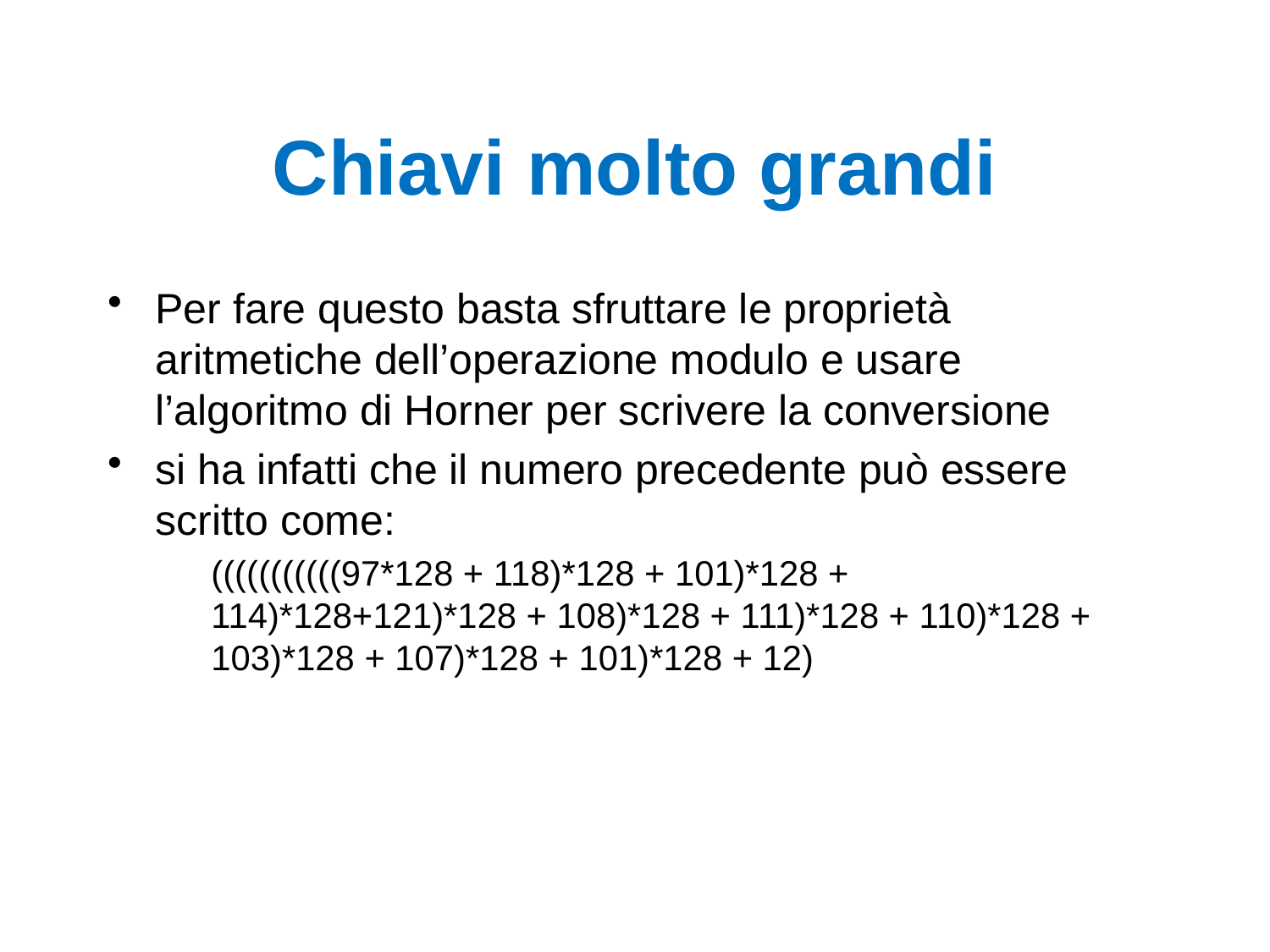

# Chiavi molto grandi
Per fare questo basta sfruttare le proprietà aritmetiche dell’operazione modulo e usare l’algoritmo di Horner per scrivere la conversione
si ha infatti che il numero precedente può essere scritto come:
	(((((((((((97*128 + 118)*128 + 101)*128 + 114)*128+121)*128 + 108)*128 + 111)*128 + 110)*128 + 103)*128 + 107)*128 + 101)*128 + 12)